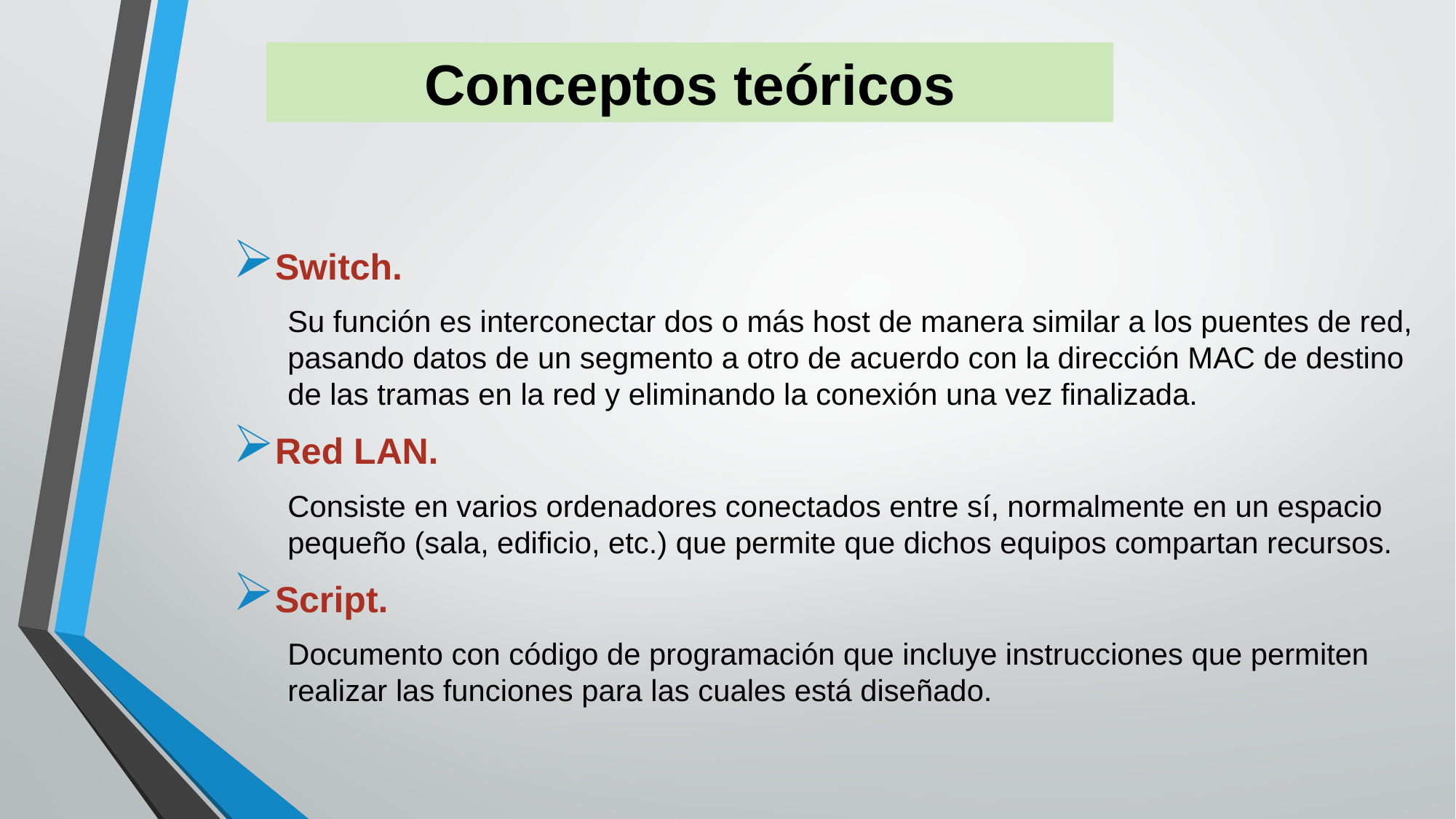

Conceptos teóricos

Switch.
Su función es interconectar dos o más host de manera similar a los puentes de red, pasando datos de un segmento a otro de acuerdo con la dirección MAC de destino de las tramas en la red y eliminando la conexión una vez finalizada.
Red LAN.
Consiste en varios ordenadores conectados entre sí, normalmente en un espacio pequeño (sala, edificio, etc.) que permite que dichos equipos compartan recursos.
Script.
Documento con código de programación que incluye instrucciones que permiten realizar las funciones para las cuales está diseñado.